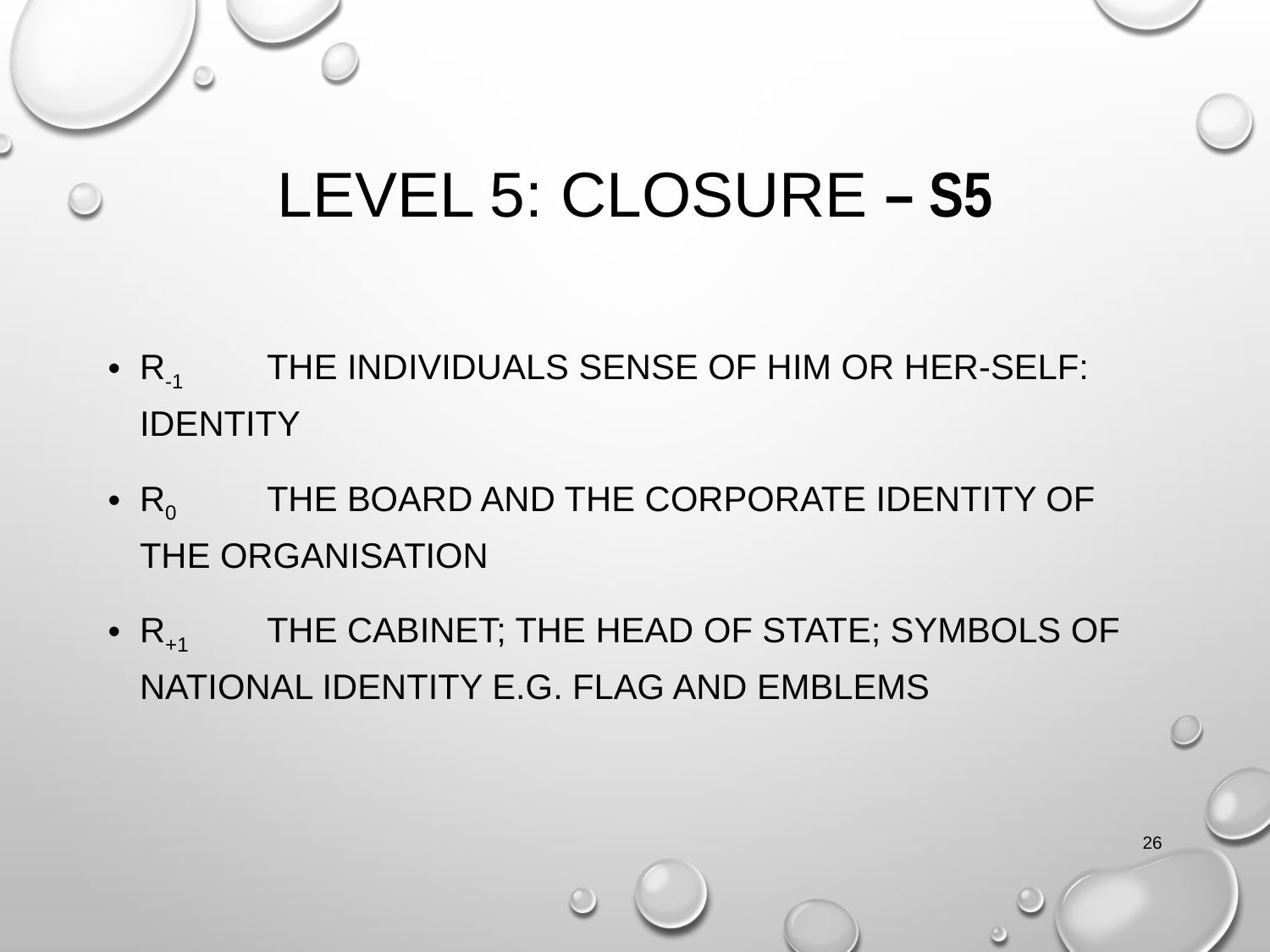

# Level 5: Closure – S5
R-1	The Individuals sense of him or her-self: identity
R0	The Board and the corporate identity of the organisation
R+1	The Cabinet; the Head of State; symbols of national identity e.g. flag and emblems
26